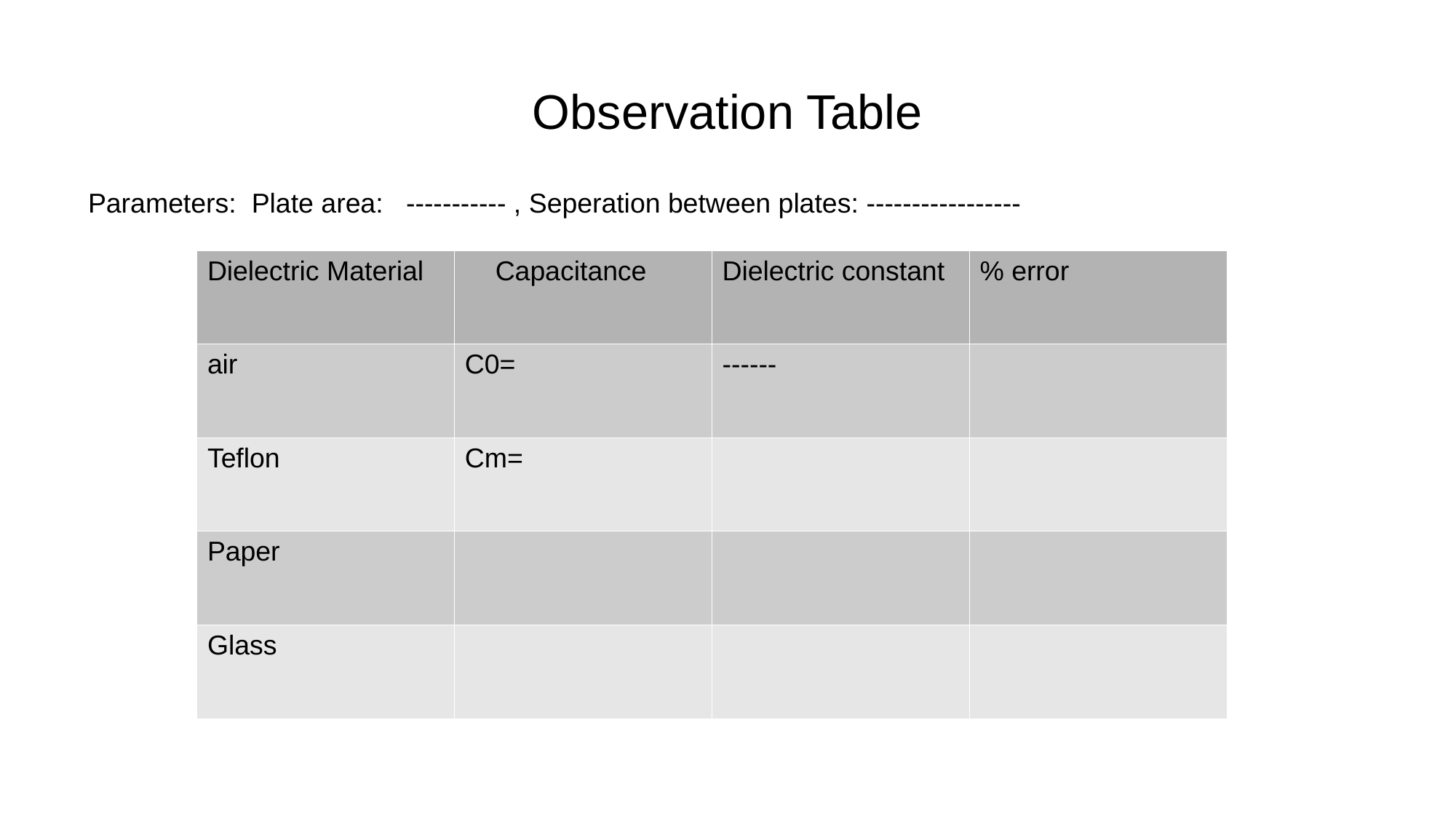

Observation Table
Parameters:  Plate area:   ----------- , Seperation between plates: -----------------

| Dielectric Material | Capacitance | Dielectric constant | % error |
| --- | --- | --- | --- |
| air | C0= | ------ |  |
| Teflon | Cm= |  |  |
| Paper |  |  |  |
| Glass |  |  |  |